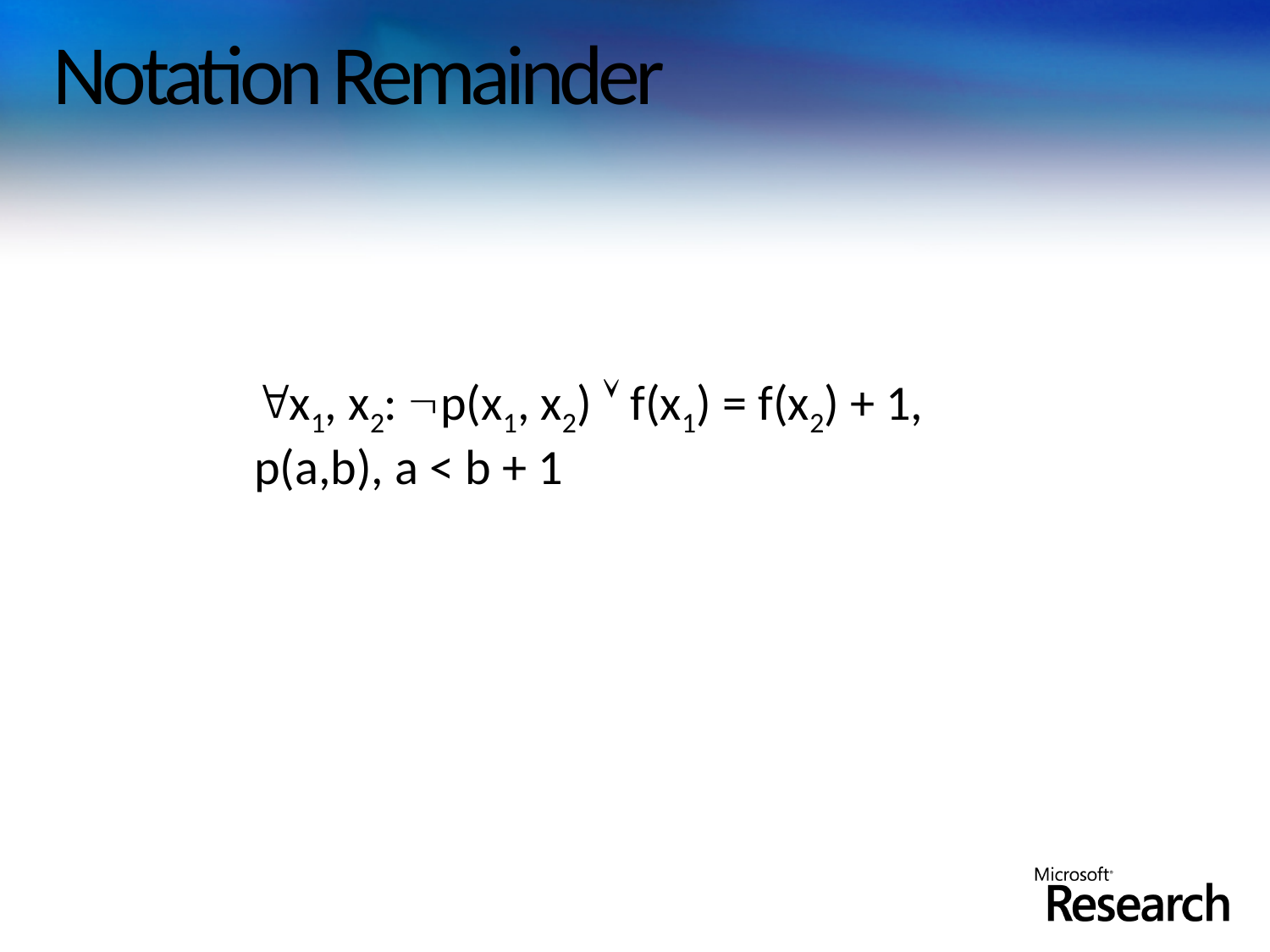

# Notation Remainder
∀x1, x2: ¬p(x1, x2) ∨ f(x1) = f(x2) + 1,
p(a,b), a < b + 1